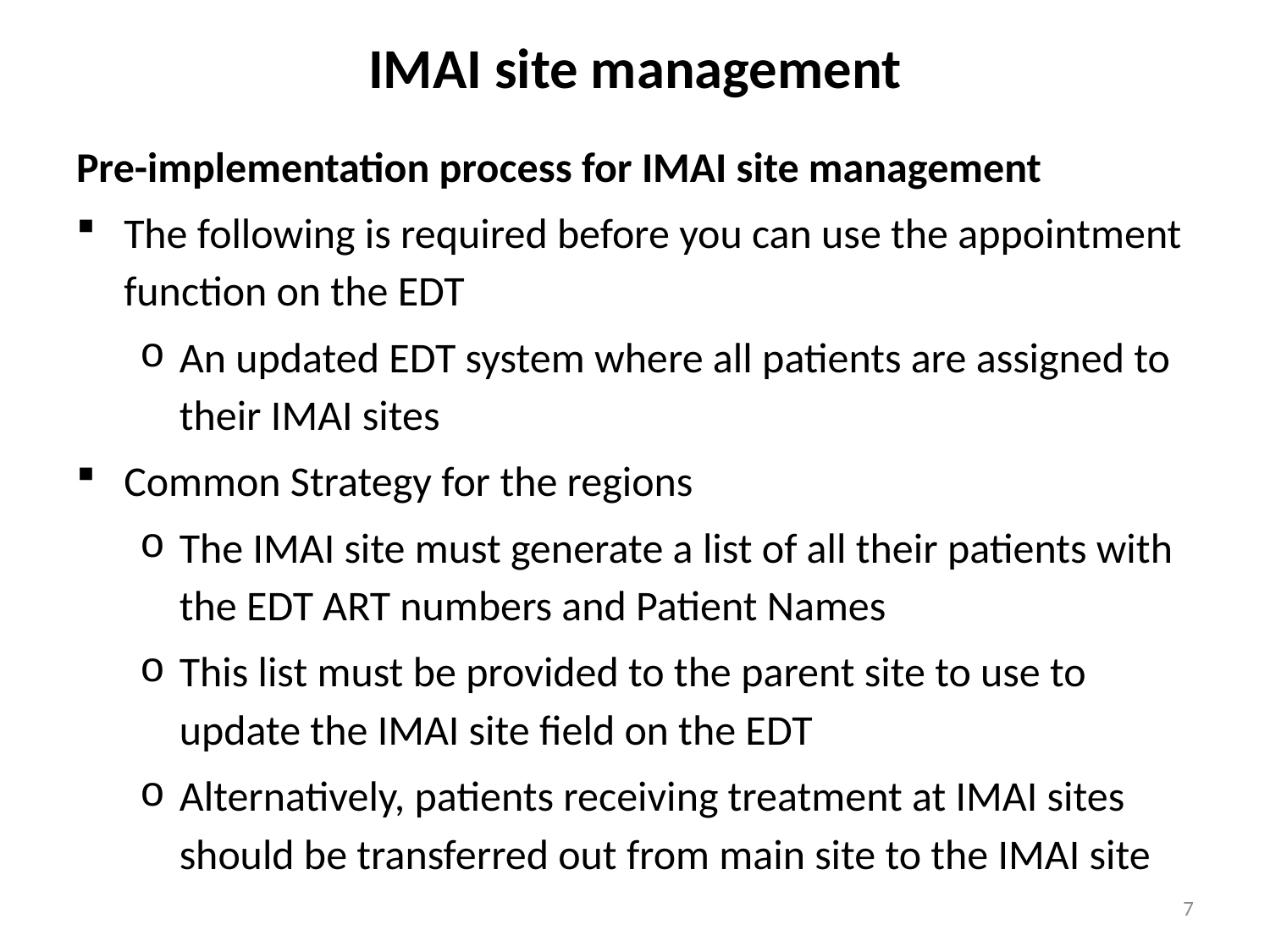

# IMAI site management
Pre-implementation process for IMAI site management
The following is required before you can use the appointment function on the EDT
An updated EDT system where all patients are assigned to their IMAI sites
Common Strategy for the regions
The IMAI site must generate a list of all their patients with the EDT ART numbers and Patient Names
This list must be provided to the parent site to use to update the IMAI site field on the EDT
Alternatively, patients receiving treatment at IMAI sites should be transferred out from main site to the IMAI site

7